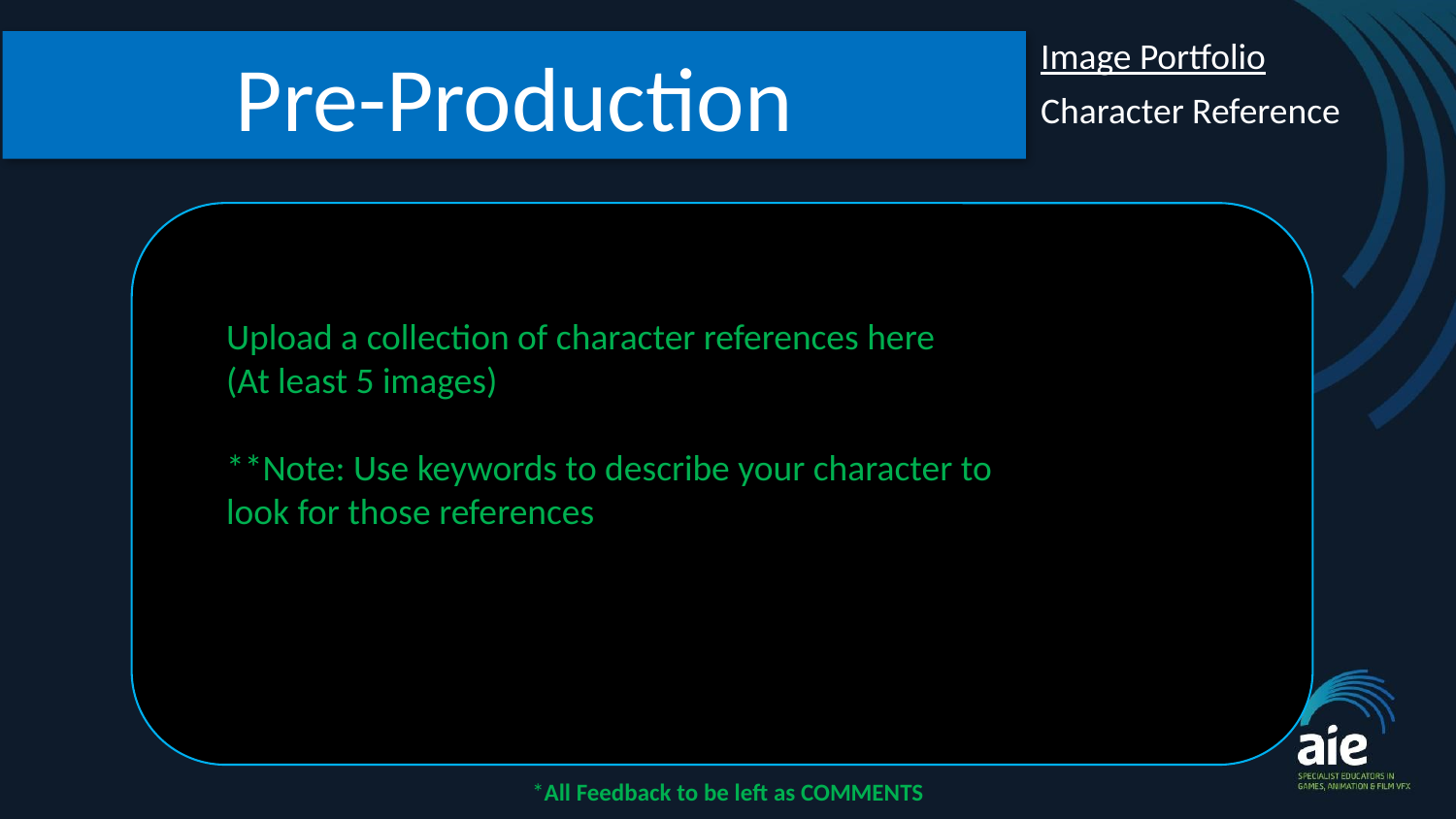

Pre-Production
Image Portfolio
Character Reference

Upload a collection of character references here
(At least 5 images)

**Note: Use keywords to describe your character to look for those references
*All Feedback to be left as COMMENTS